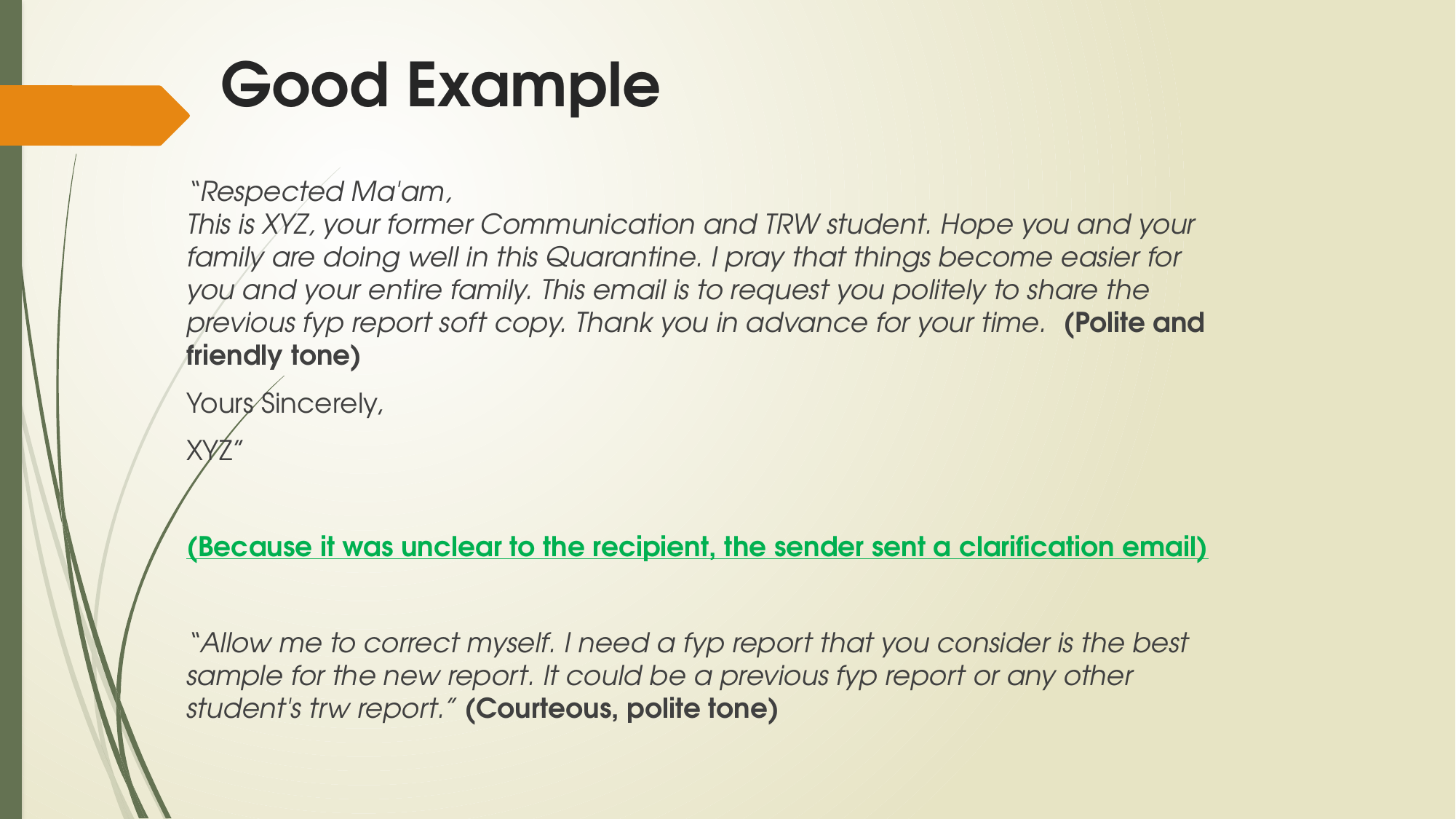

# Good Example
“Respected Ma'am,
This is XYZ, your former Communication and TRW student. Hope you and your family are doing well in this Quarantine. I pray that things become easier for you and your entire family. This email is to request you politely to share the previous fyp report soft copy. Thank you in advance for your time.  (Polite and friendly tone)
Yours Sincerely,
XYZ”

(Because it was unclear to the recipient, the sender sent a clarification email)

“Allow me to correct myself. I need a fyp report that you consider is the best sample for the new report. It could be a previous fyp report or any other student's trw report.” (Courteous, polite tone)